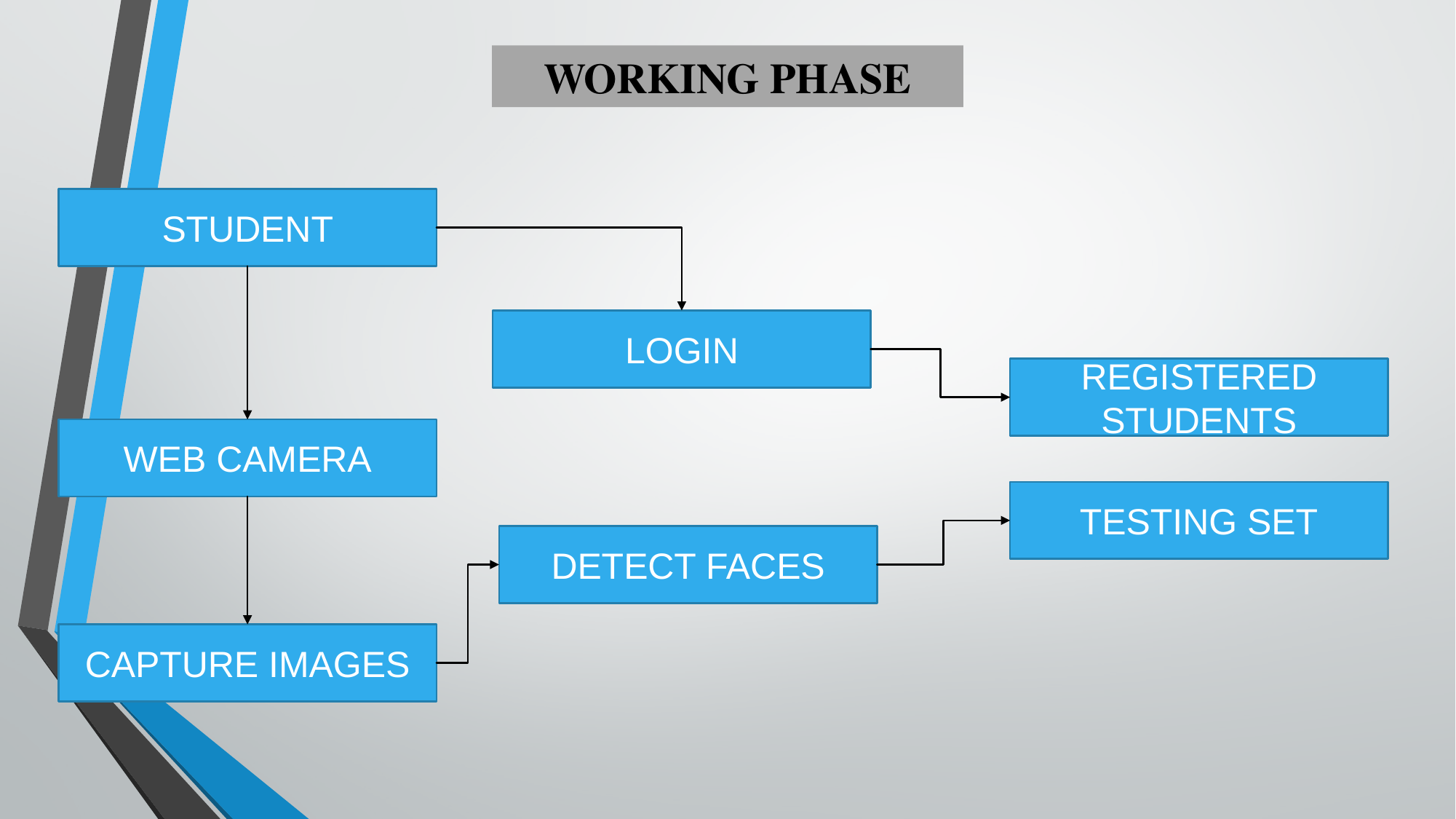

WORKING PHASE
STUDENT
LOGIN
REGISTERED STUDENTS
WEB CAMERA
TESTING SET
DETECT FACES
CAPTURE IMAGES